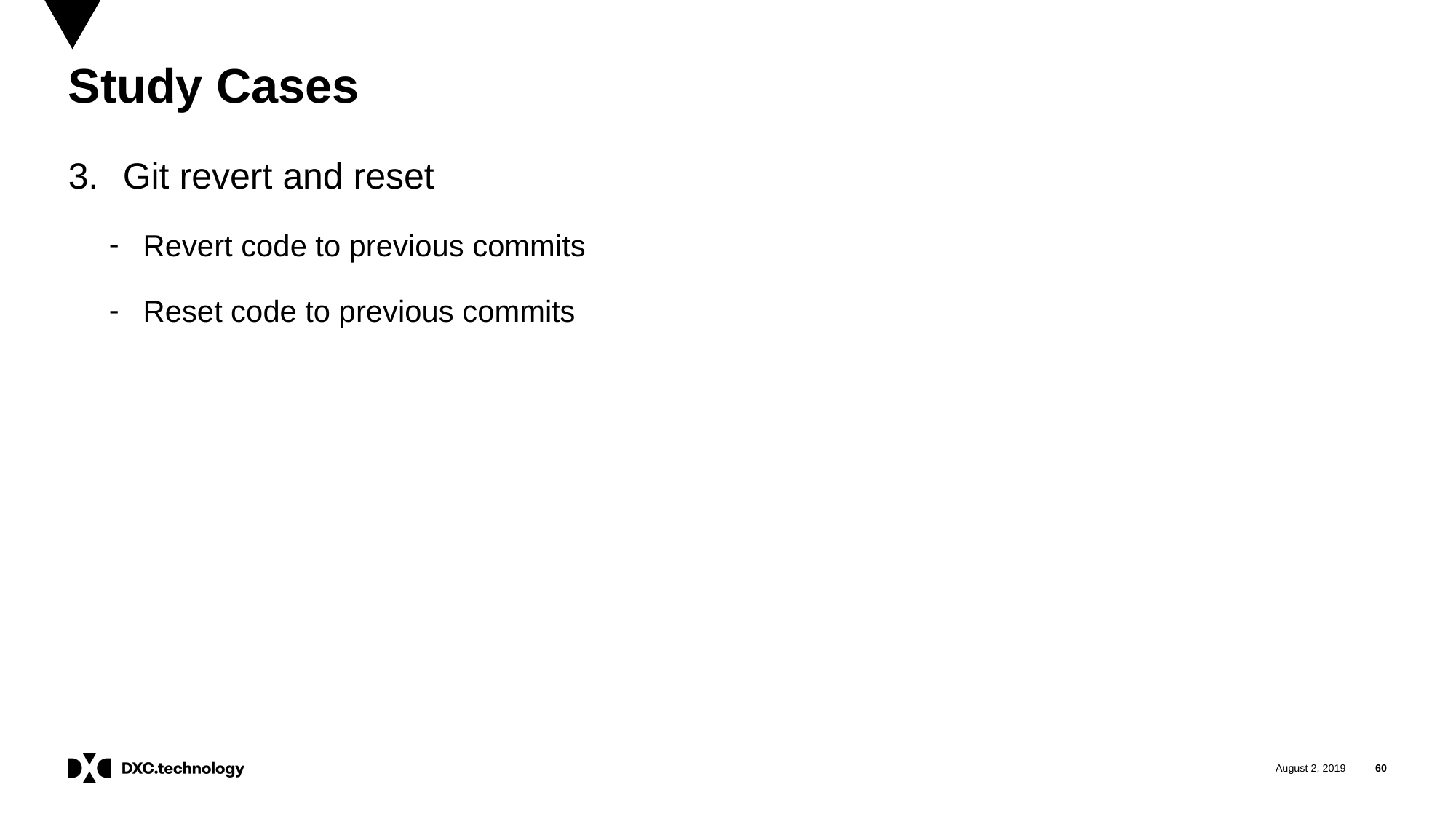

# Study Cases
Git revert and reset
Revert code to previous commits
Reset code to previous commits